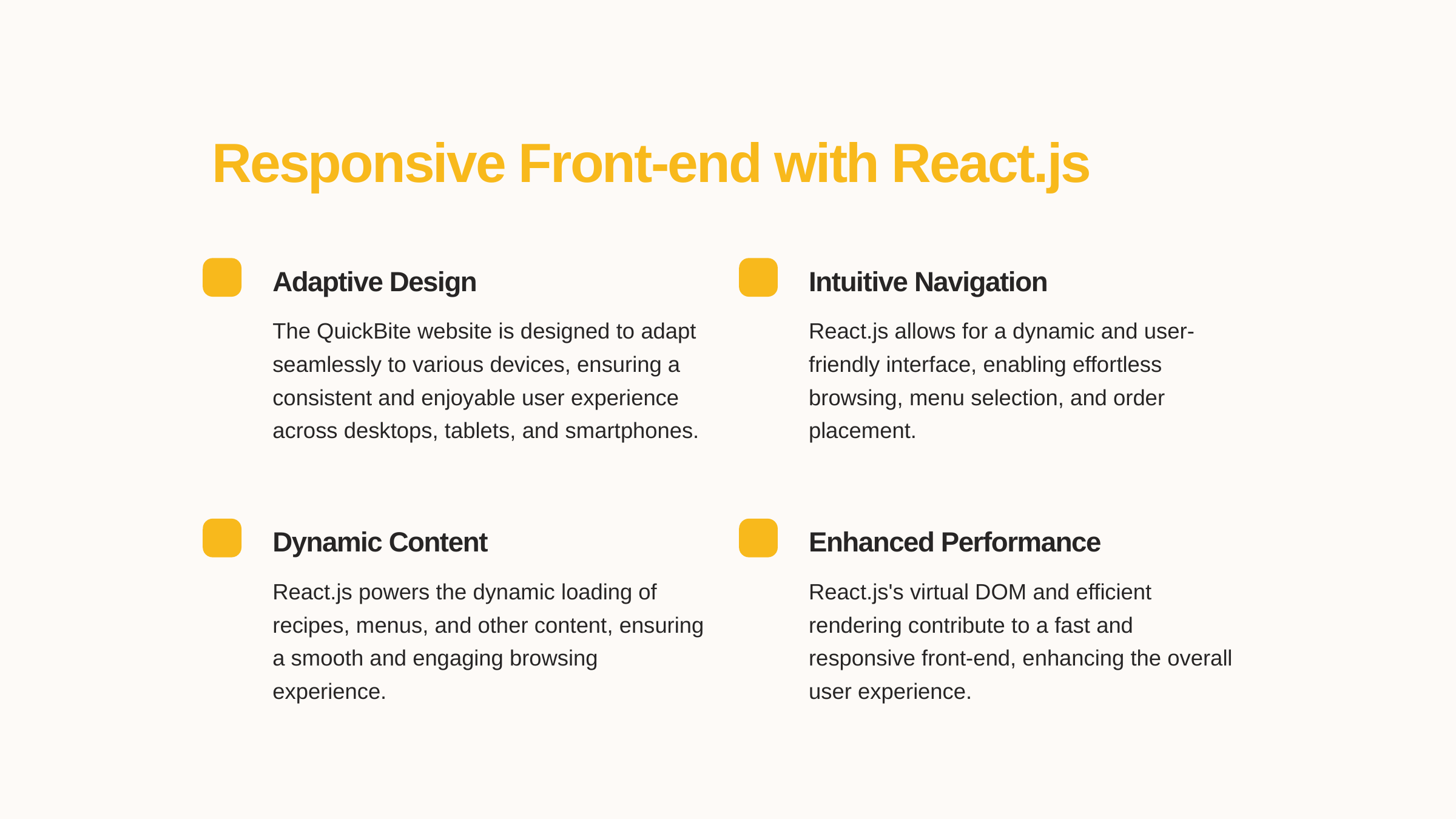

Responsive Front-end with React.js

Adaptive Design

Intuitive Navigation
The QuickBite website is designed to adapt seamlessly to various devices, ensuring a consistent and enjoyable user experience across desktops, tablets, and smartphones.
React.js allows for a dynamic and user-friendly interface, enabling effortless browsing, menu selection, and order placement.

Dynamic Content

Enhanced Performance
React.js powers the dynamic loading of recipes, menus, and other content, ensuring a smooth and engaging browsing experience.
React.js's virtual DOM and efficient rendering contribute to a fast and responsive front-end, enhancing the overall user experience.